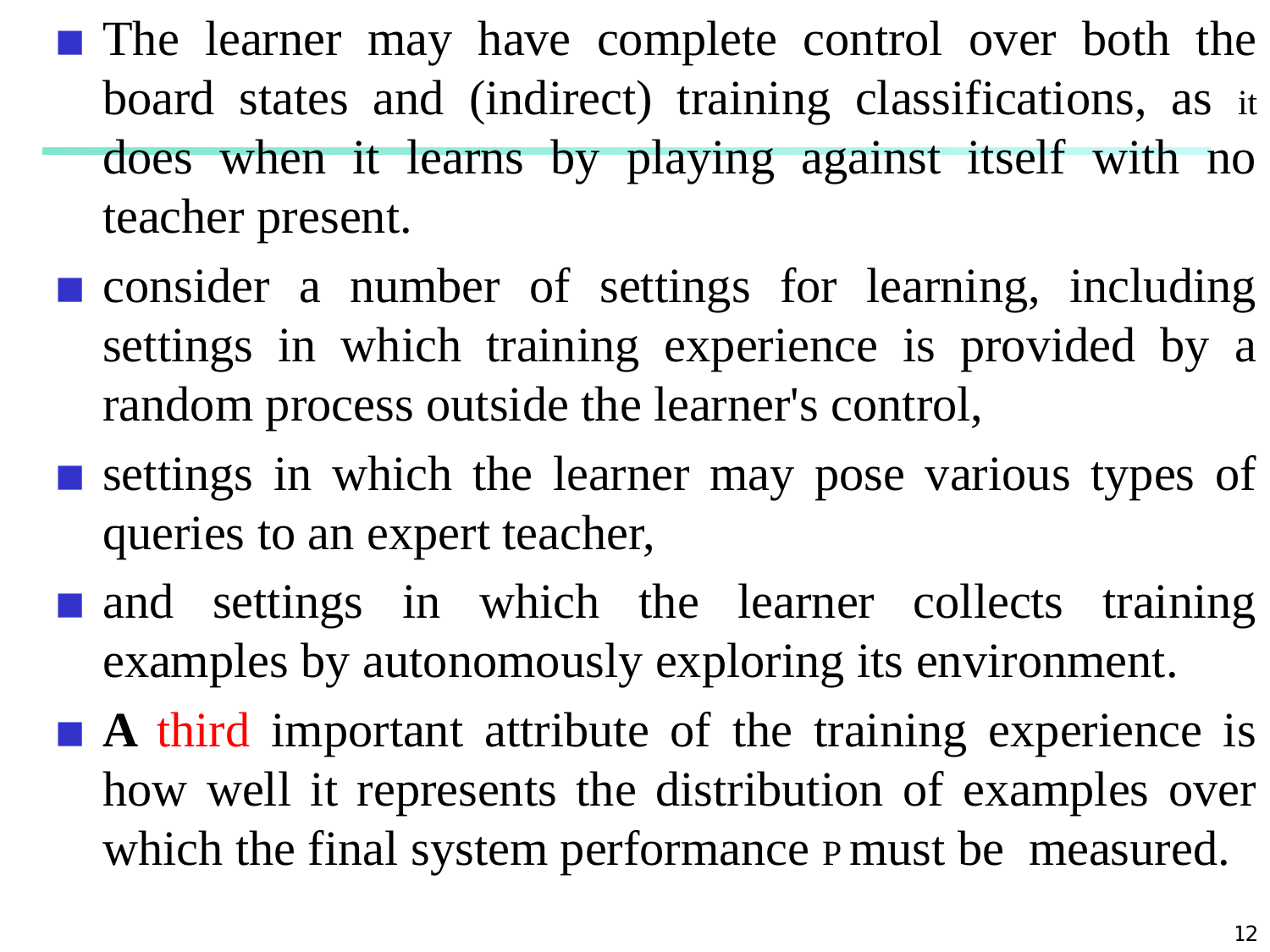

The learner may have complete control over both the board states and (indirect) training classifications, as it does when it learns by playing against itself with no teacher present.
consider a number of settings for learning, including settings in which training experience is provided by a random process outside the learner's control,
settings in which the learner may pose various types of queries to an expert teacher,
and settings in which the learner collects training examples by autonomously exploring its environment.
A third important attribute of the training experience is how well it represents the distribution of examples over which the final system performance P must be  measured.
#
12